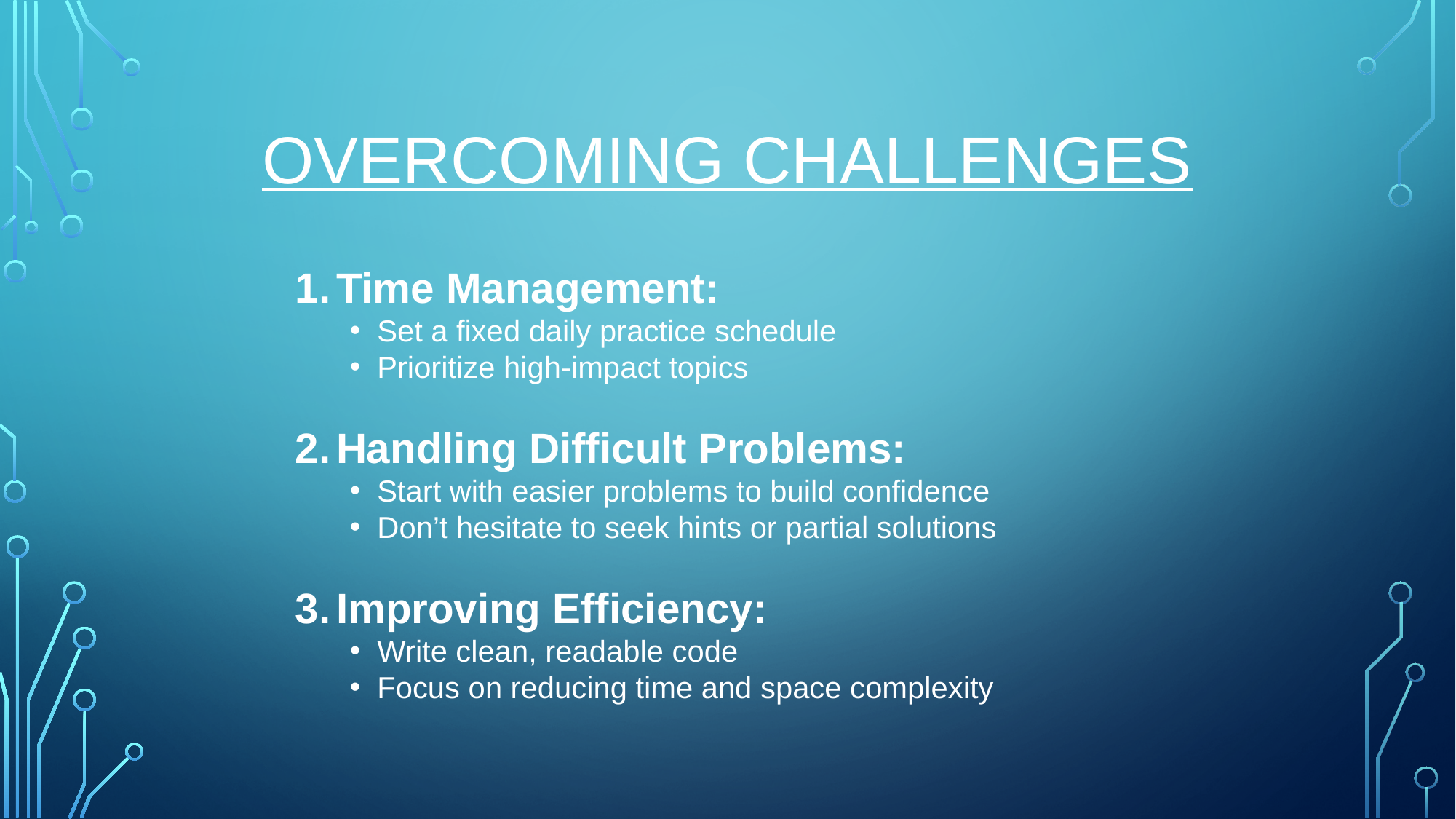

# Overcoming Challenges
Time Management:
Set a fixed daily practice schedule
Prioritize high-impact topics

Handling Difficult Problems:
Start with easier problems to build confidence
Don’t hesitate to seek hints or partial solutions

Improving Efficiency:
Write clean, readable code
Focus on reducing time and space complexity